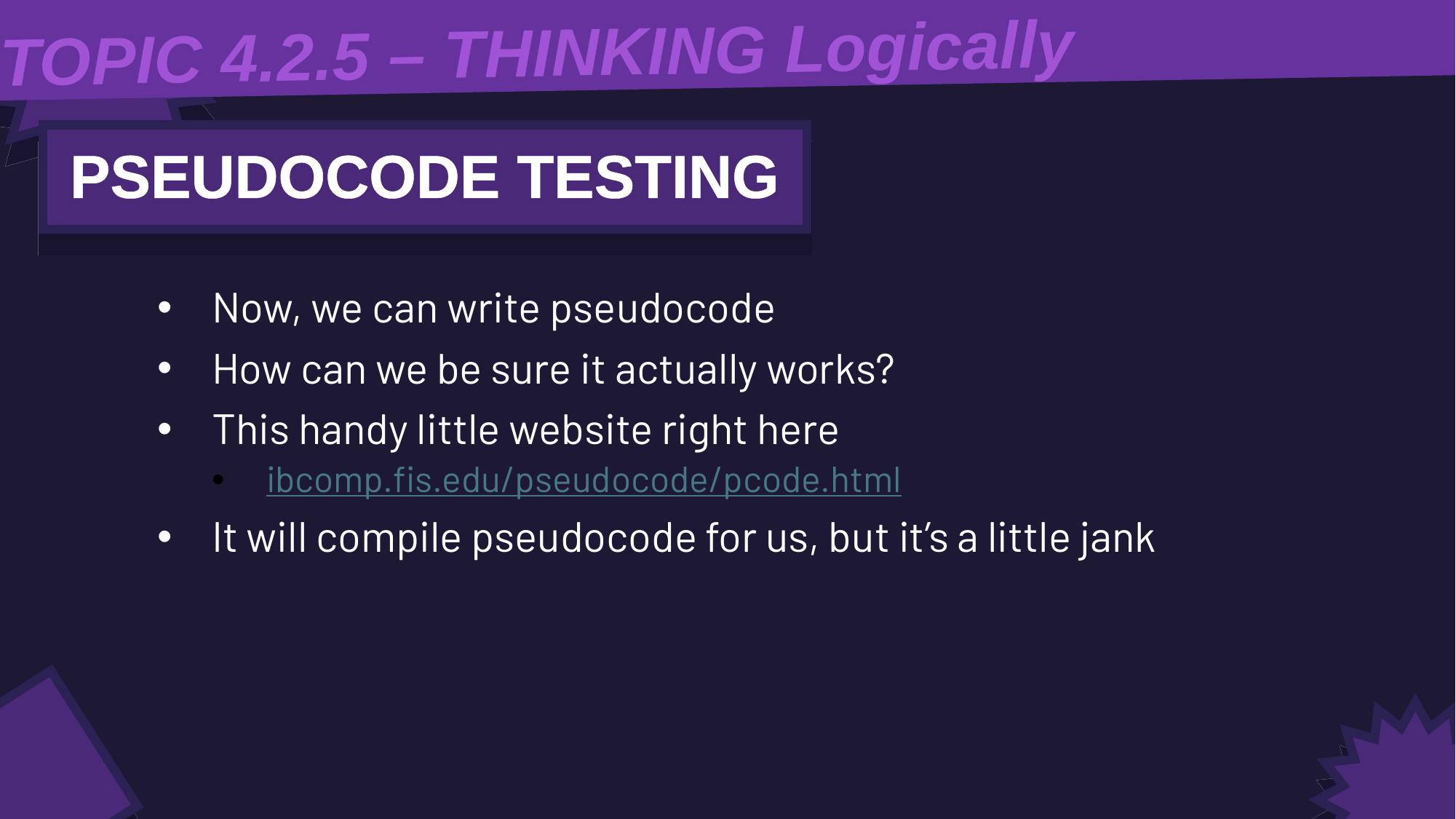

TOPIC 4.2.5 – THINKING Logically

PSEUDOCODE TESTING
Now, we can write pseudocode
How can we be sure it actually works?
This handy little website right here
ibcomp.fis.edu/pseudocode/pcode.html
It will compile pseudocode for us, but it’s a little jank